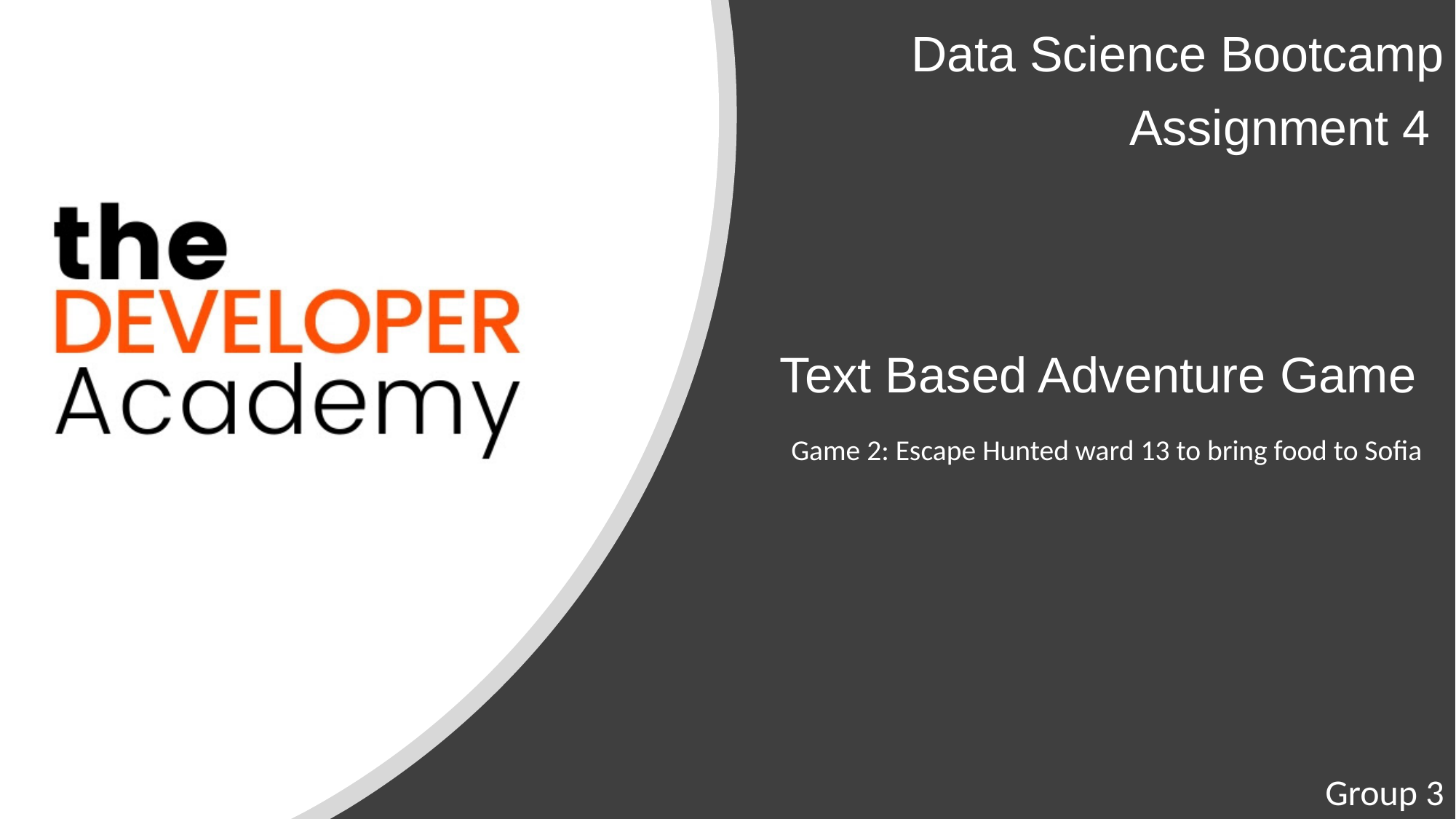

Data Science Bootcamp
Assignment 4
# Text Based Adventure Game
Game 2: Escape Hunted ward 13 to bring food to Sofia

Group 3